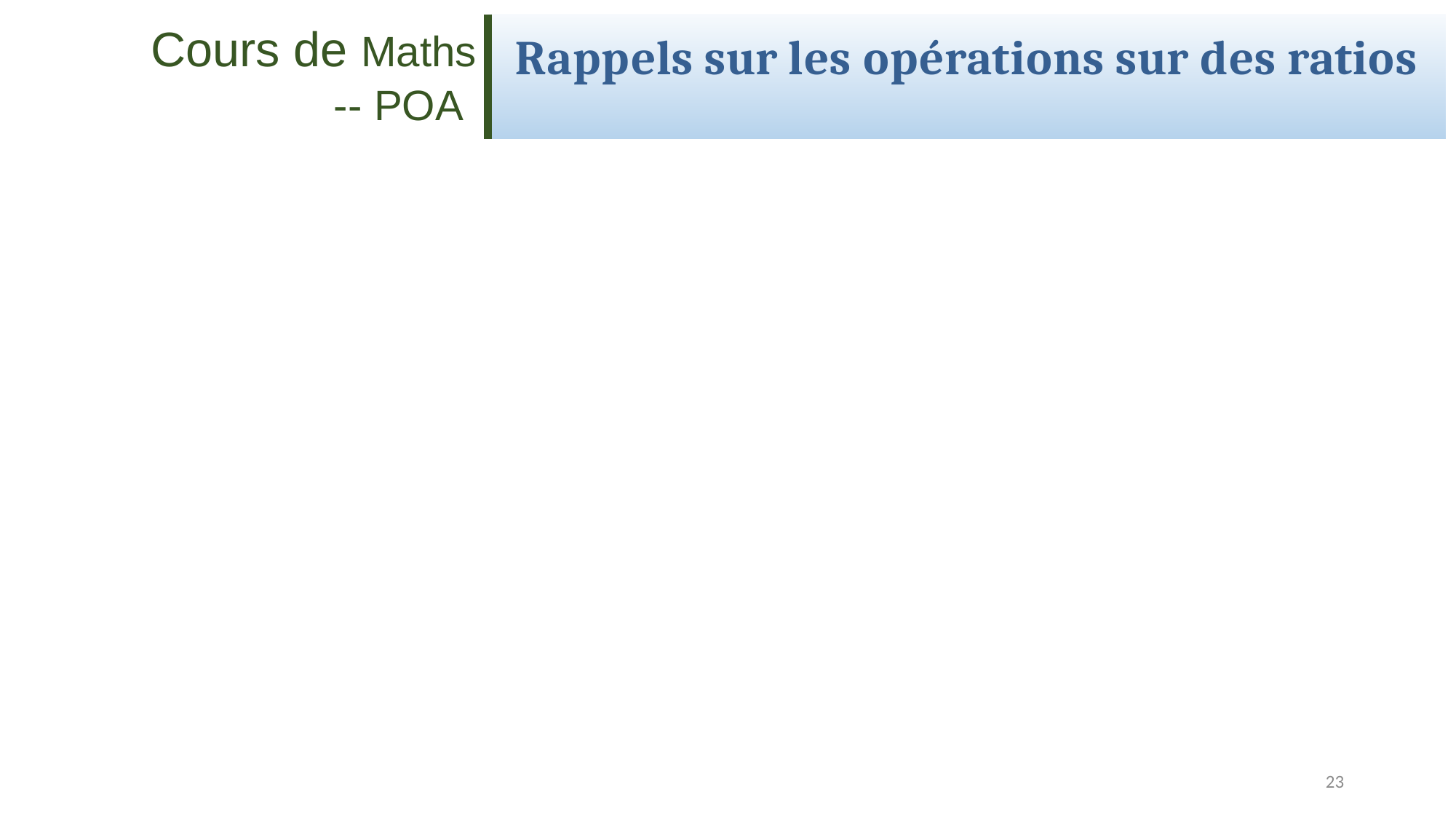

| Cours de Maths -- POA | Rappels sur les opérations sur des ratios |
| --- | --- |
23